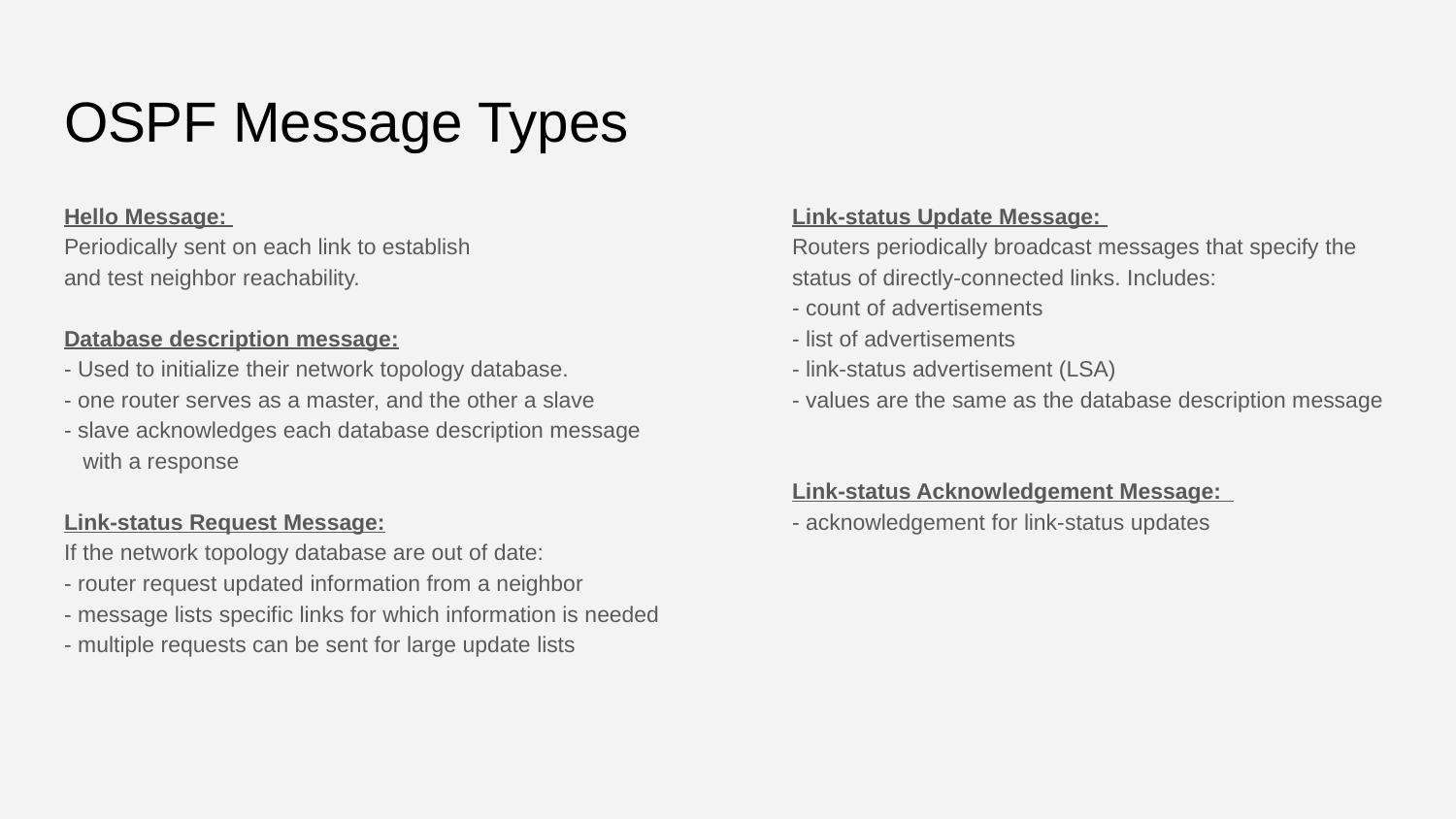

# OSPF Message Types
Hello Message:
Periodically sent on each link to establish
and test neighbor reachability.
Database description message:
- Used to initialize their network topology database.
- one router serves as a master, and the other a slave
- slave acknowledges each database description message
   with a response
Link-status Request Message:
If the network topology database are out of date:
- router request updated information from a neighbor
- message lists specific links for which information is needed
- multiple requests can be sent for large update lists

Link-status Update Message:
Routers periodically broadcast messages that specify the status of directly-connected links. Includes:
- count of advertisements
- list of advertisements
- link-status advertisement (LSA)
- values are the same as the database description message
Link-status Acknowledgement Message:
- acknowledgement for link-status updates